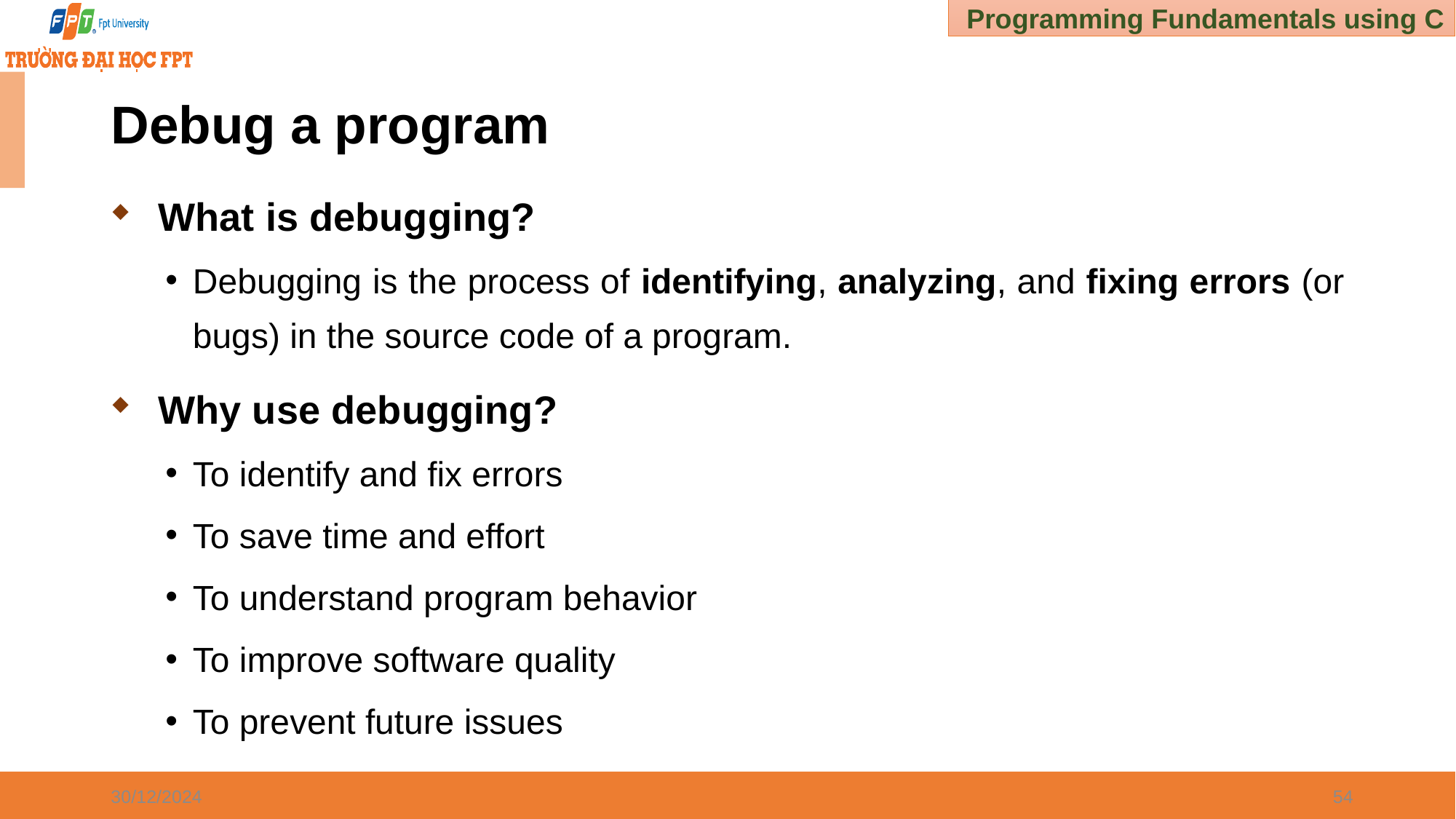

# Debug a program
What is debugging?
Debugging is the process of identifying, analyzing, and fixing errors (or bugs) in the source code of a program.
Why use debugging?
To identify and fix errors
To save time and effort
To understand program behavior
To improve software quality
To prevent future issues
30/12/2024
54